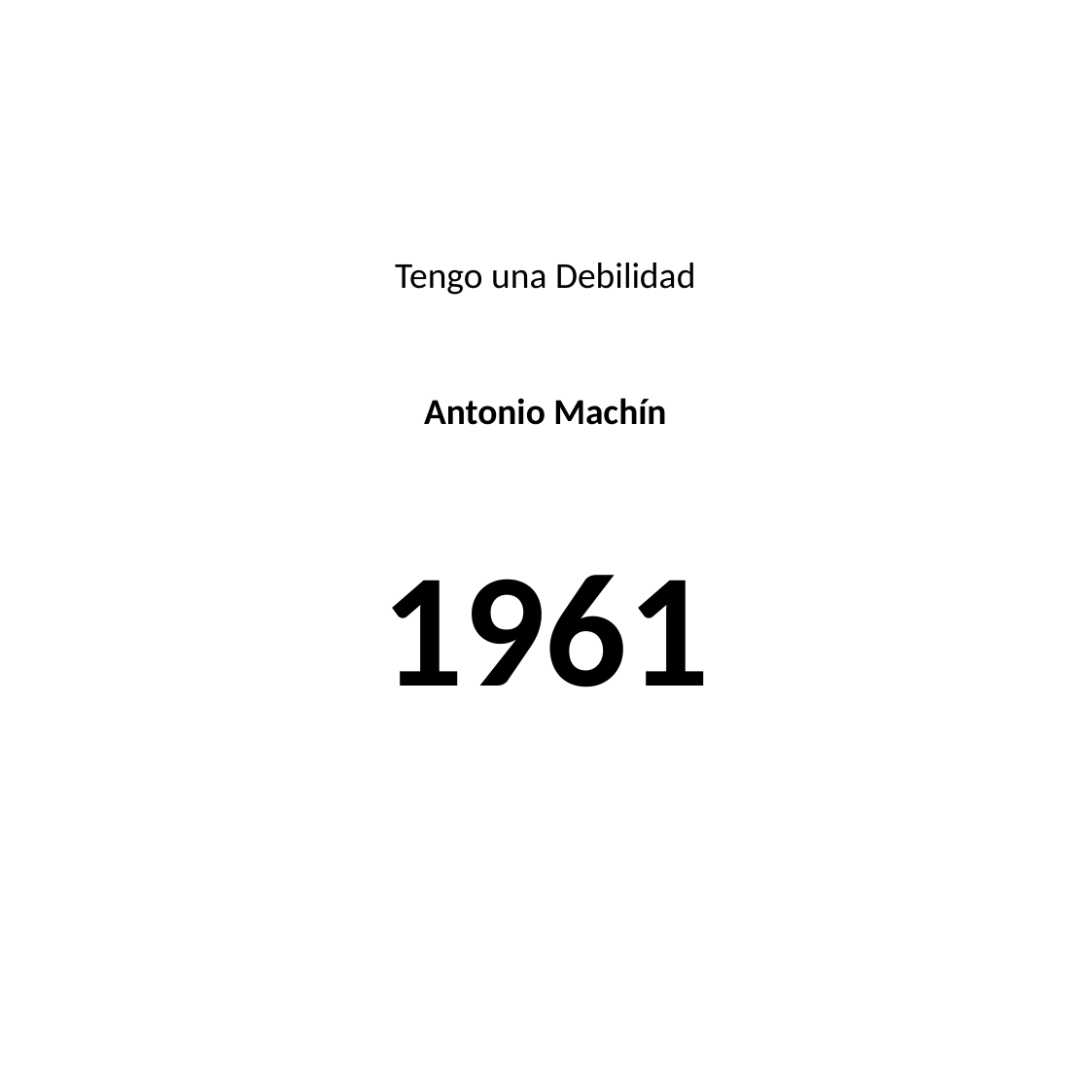

#

Tengo una Debilidad

Antonio Machín

1961